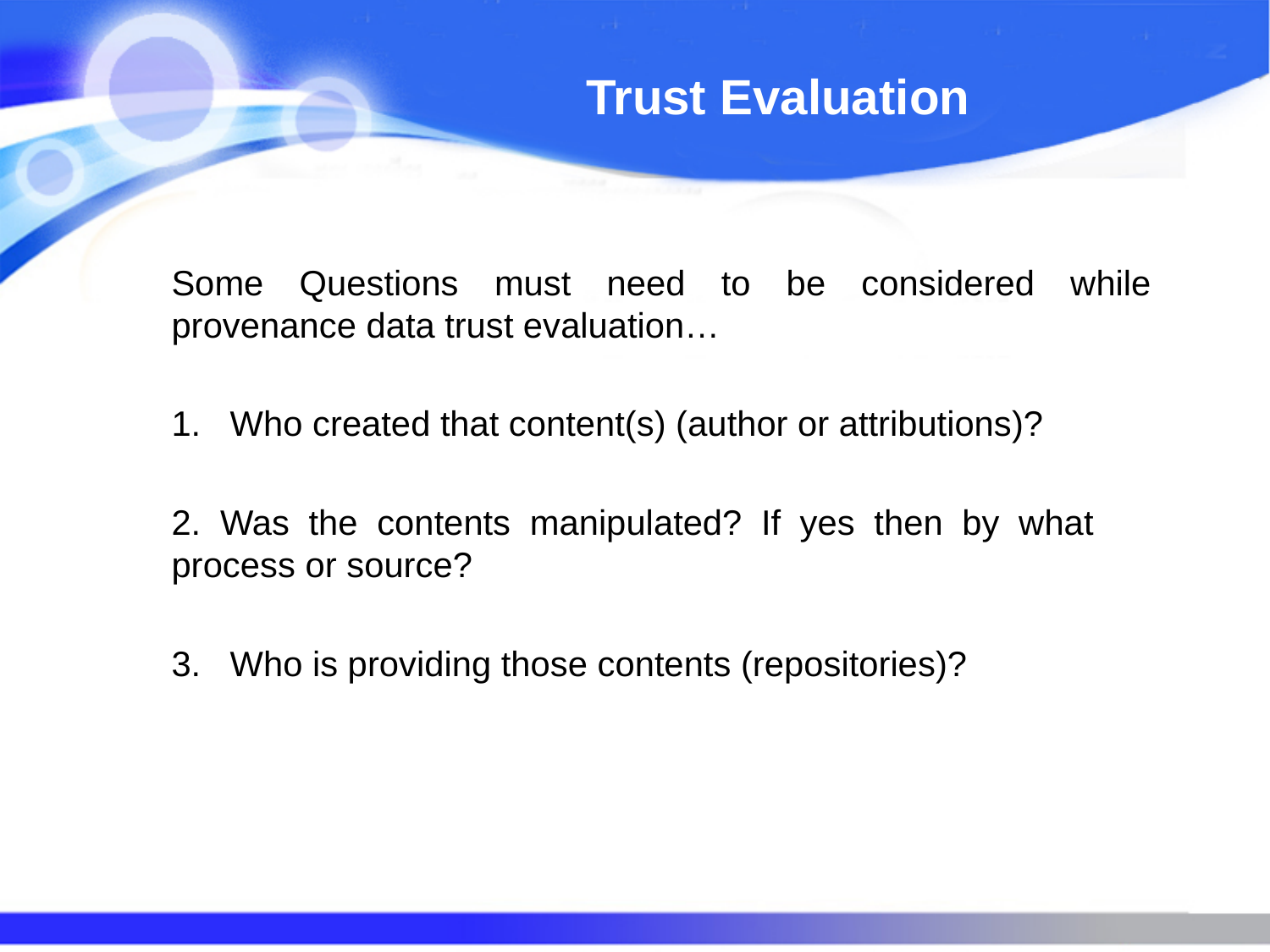

# Trust Evaluation
Some Questions must need to be considered while provenance data trust evaluation…

   Who created that content(s) (author or attributions)?

 Was the contents manipulated? If yes then by what    process or source?

   Who is providing those contents (repositories)?